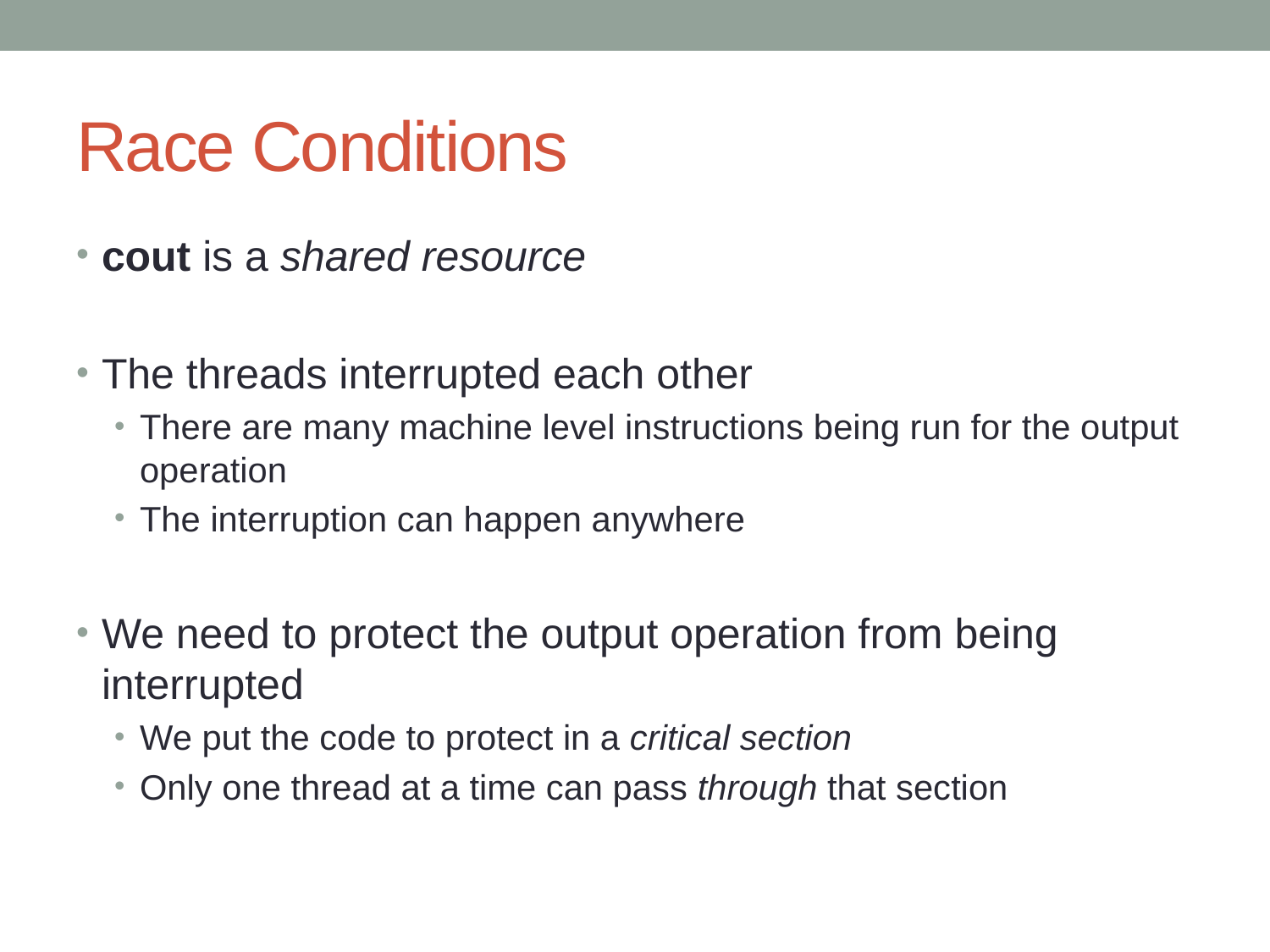

# Race Conditions
cout is a shared resource

The threads interrupted each other
There are many machine level instructions being run for the output operation
The interruption can happen anywhere

We need to protect the output operation from being interrupted
We put the code to protect in a critical section
Only one thread at a time can pass through that section